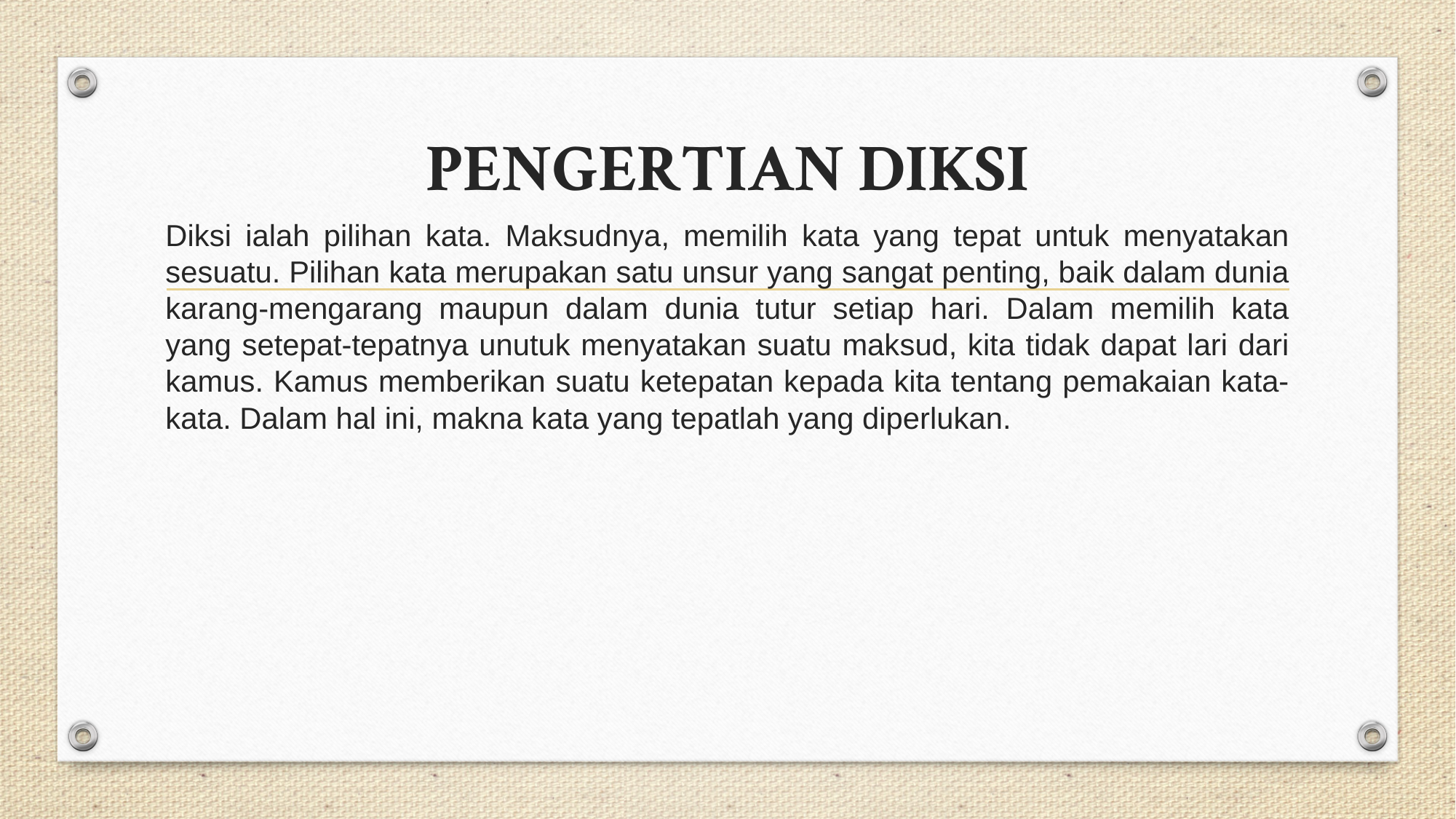

# PENGERTIAN DIKSI
Diksi ialah pilihan kata. Maksudnya, memilih kata yang tepat untuk menyatakan sesuatu. Pilihan kata merupakan satu unsur yang sangat penting, baik dalam dunia karang-mengarang maupun dalam dunia tutur setiap hari. Dalam memilih kata yang setepat-tepatnya unutuk menyatakan suatu maksud, kita tidak dapat lari dari kamus. Kamus memberikan suatu ketepatan kepada kita tentang pemakaian kata-kata. Dalam hal ini, makna kata yang tepatlah yang diperlukan.